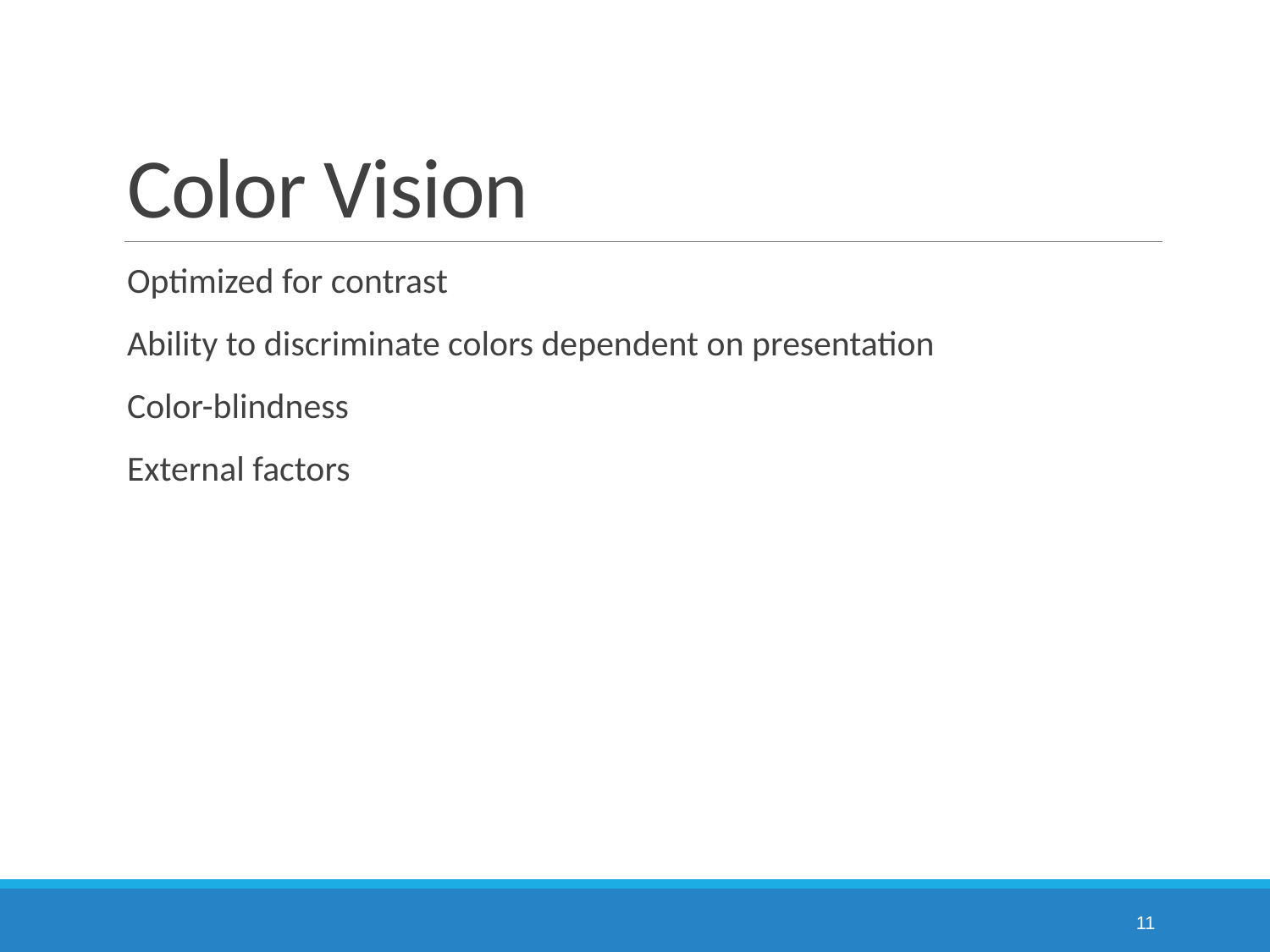

# Color Vision
Optimized for contrast
Ability to discriminate colors dependent on presentation
Color-blindness
External factors
11